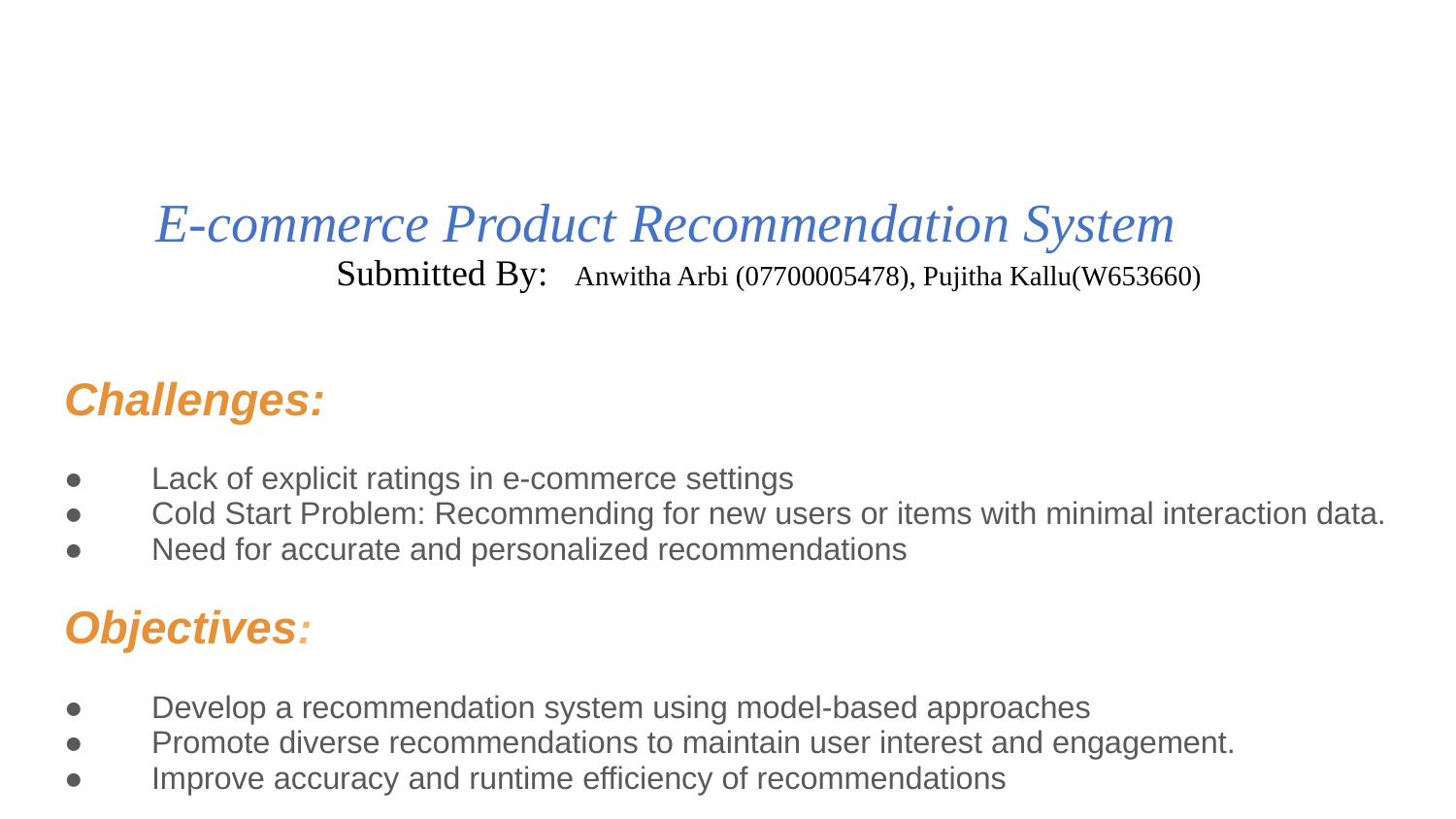

# E-commerce Product Recommendation System                       Submitted By:    Anwitha Arbi (07700005478), Pujitha Kallu(W653660)
Challenges:

Lack of explicit ratings in e-commerce settings
Cold Start Problem: Recommending for new users or items with minimal interaction data.
Need for accurate and personalized recommendations

Objectives:

Develop a recommendation system using model-based approaches
Promote diverse recommendations to maintain user interest and engagement.
Improve accuracy and runtime efficiency of recommendations